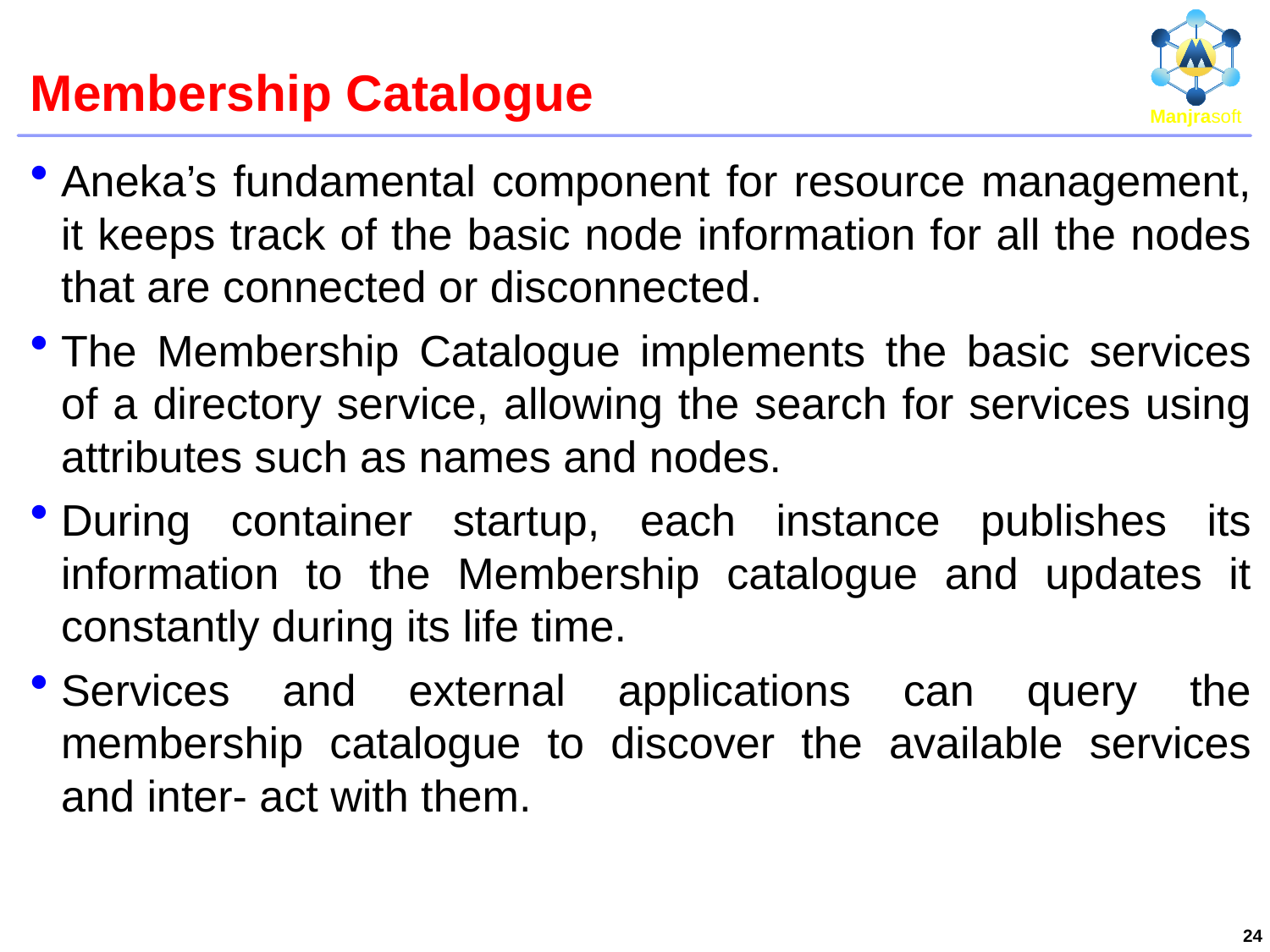

# Membership Catalogue
Aneka’s fundamental component for resource management, it keeps track of the basic node information for all the nodes that are connected or disconnected.
The Membership Catalogue implements the basic services of a directory service, allowing the search for services using attributes such as names and nodes.
During container startup, each instance publishes its information to the Membership catalogue and updates it constantly during its life time.
Services and external applications can query the membership catalogue to discover the available services and inter- act with them.
24